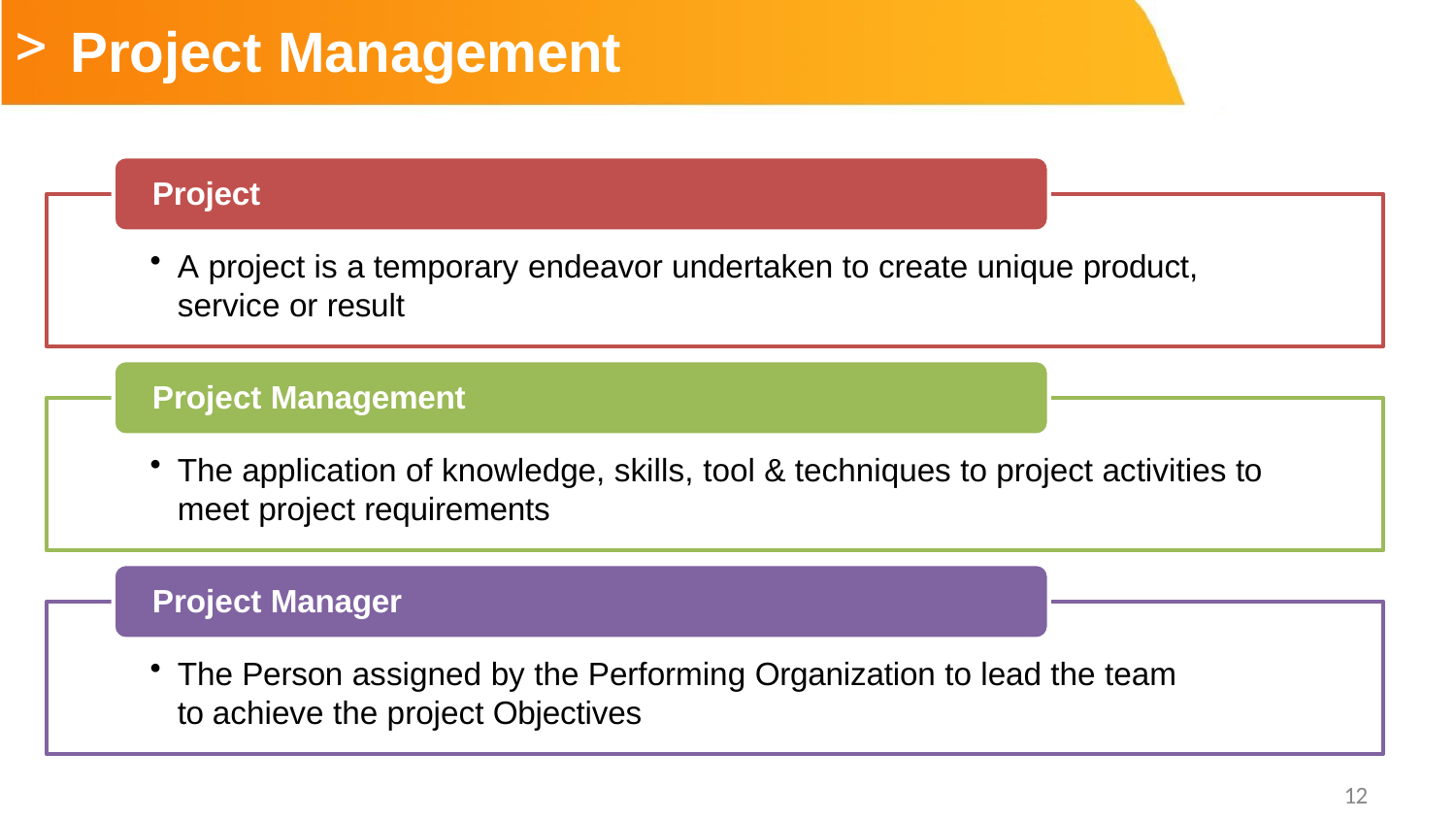

# Project Management

Project
A project is a temporary endeavor undertaken to create unique product,
service or result

Project Management
The application of knowledge, skills, tool & techniques to project activities to
meet project requirements

Project Manager
The Person assigned by the Performing Organization to lead the team to achieve the project Objectives
12